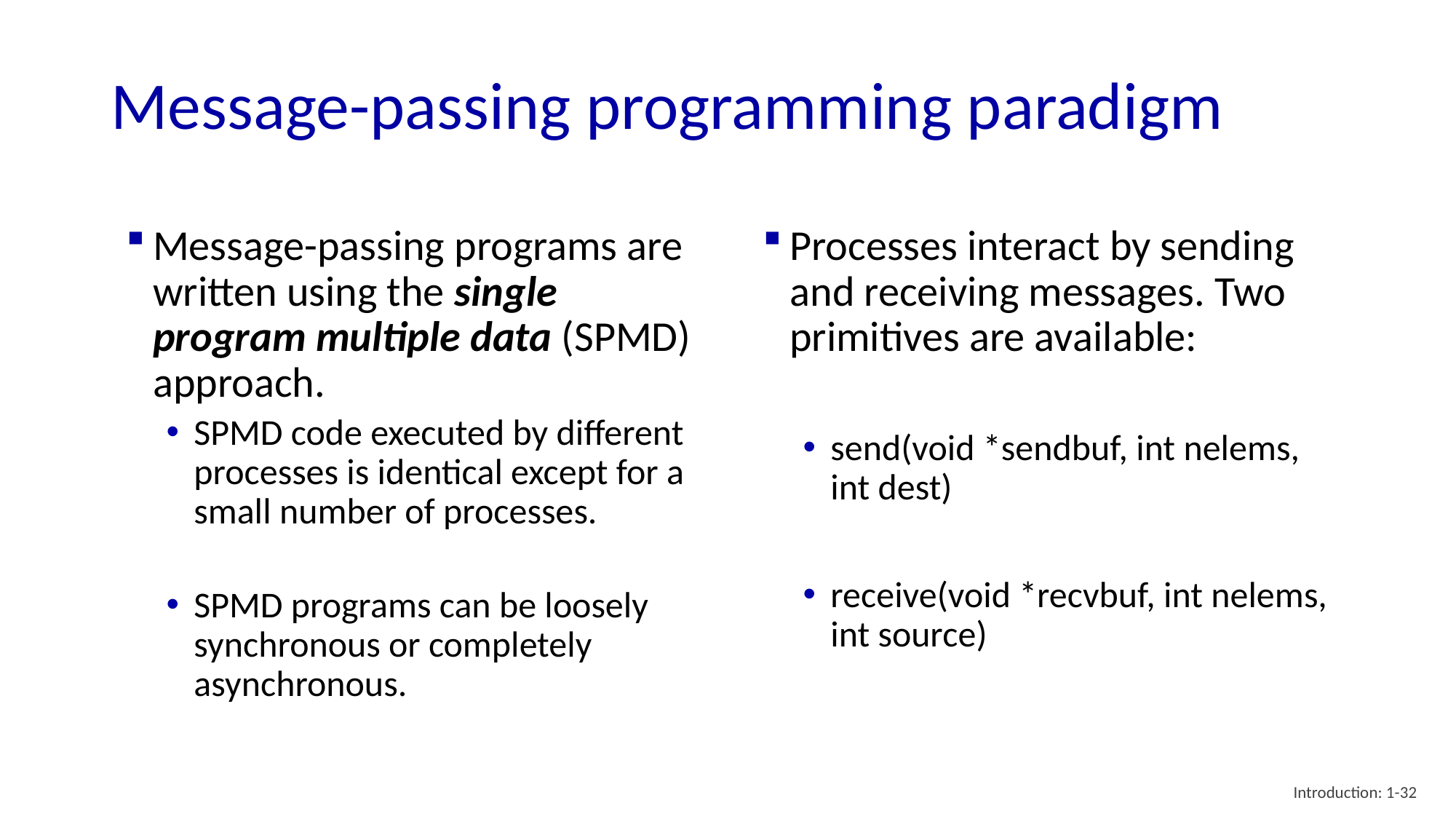

# Message-passing programming paradigm
Message-passing programs are written using the single program multiple data (SPMD) approach.
SPMD code executed by different processes is identical except for a small number of processes.

SPMD programs can be loosely synchronous or completely asynchronous.
Processes interact by sending and receiving messages. Two primitives are available:

send(void *sendbuf, int nelems, int dest)

receive(void *recvbuf, int nelems, int source)
Introduction: 1-32